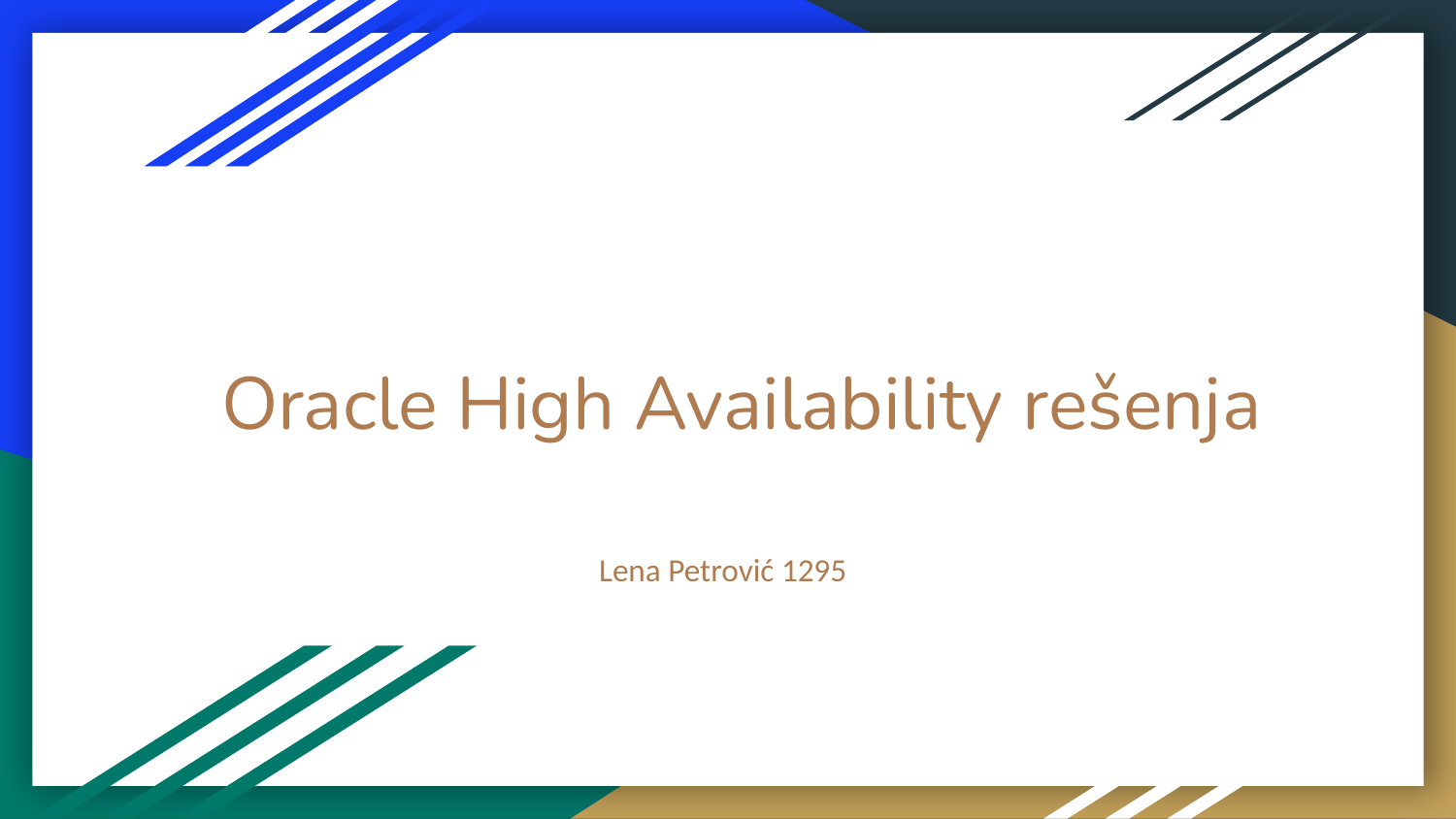

# Oracle High Availability rešenja
Lena Petrović 1295